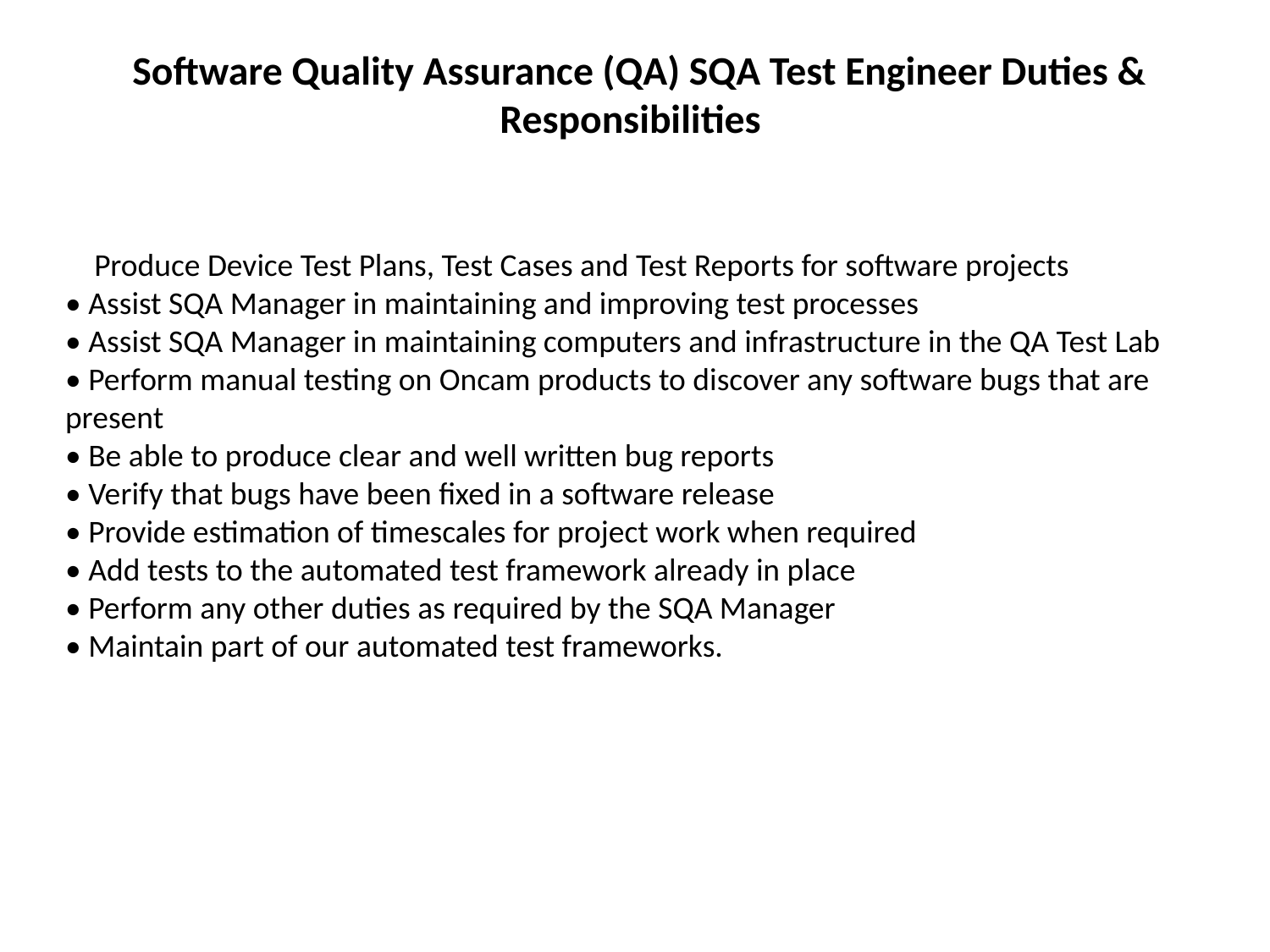

# Software Quality Assurance (QA) SQA Test Engineer Duties & Responsibilities

    Produce Device Test Plans, Test Cases and Test Reports for software projects
• Assist SQA Manager in maintaining and improving test processes
• Assist SQA Manager in maintaining computers and infrastructure in the QA Test Lab
• Perform manual testing on Oncam products to discover any software bugs that are present
• Be able to produce clear and well written bug reports
• Verify that bugs have been fixed in a software release
• Provide estimation of timescales for project work when required
• Add tests to the automated test framework already in place
• Perform any other duties as required by the SQA Manager
• Maintain part of our automated test frameworks.